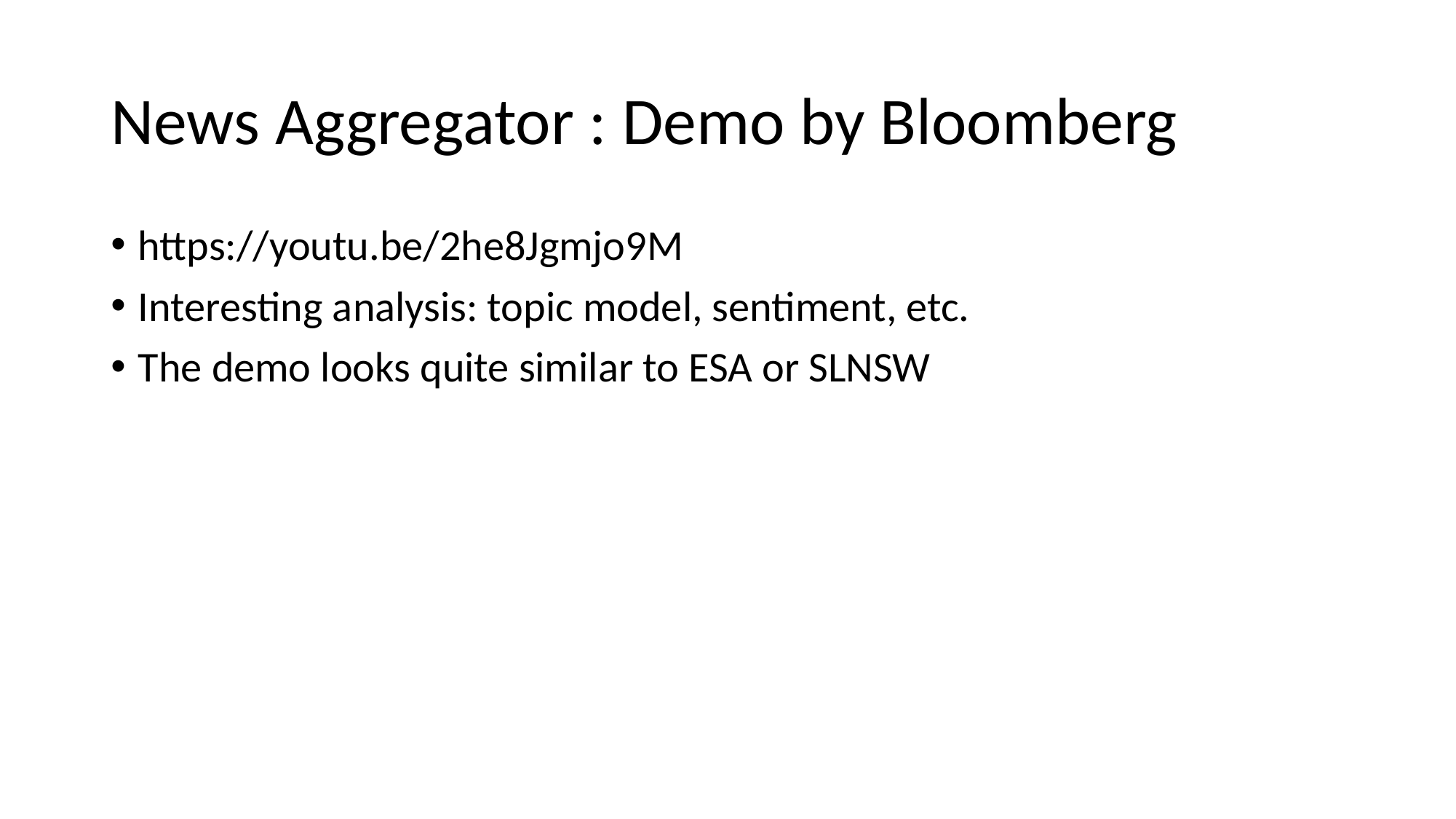

# News Aggregator : Demo by Bloomberg
https://youtu.be/2he8Jgmjo9M
Interesting analysis: topic model, sentiment, etc.
The demo looks quite similar to ESA or SLNSW